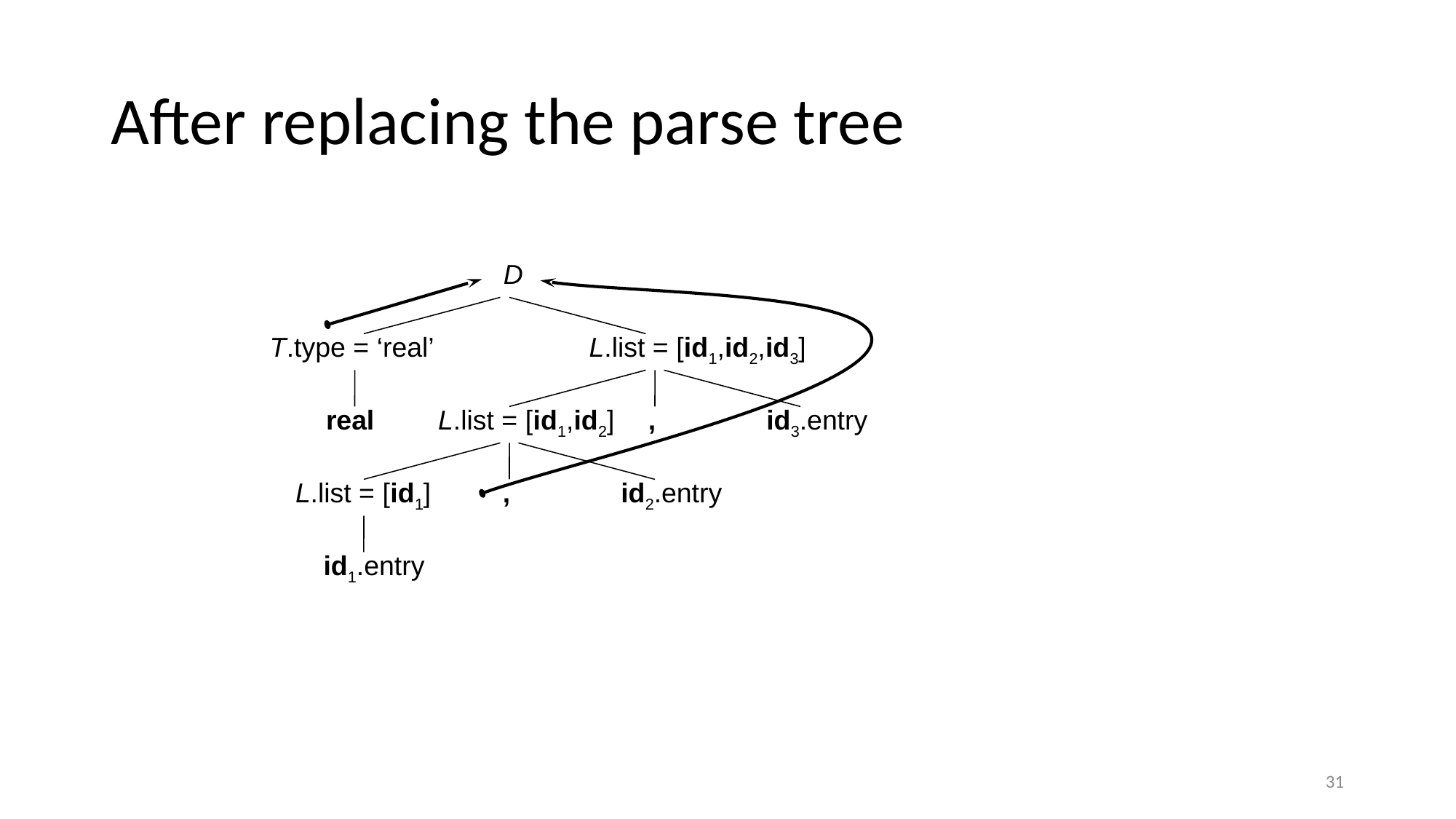

# After replacing the parse tree

D

T.type = ‘real’
L.list = [id1,id2,id3]

real
L.list = [id1,id2]
,
id3.entry

L.list = [id1]
,
id2.entry

id1.entry
31